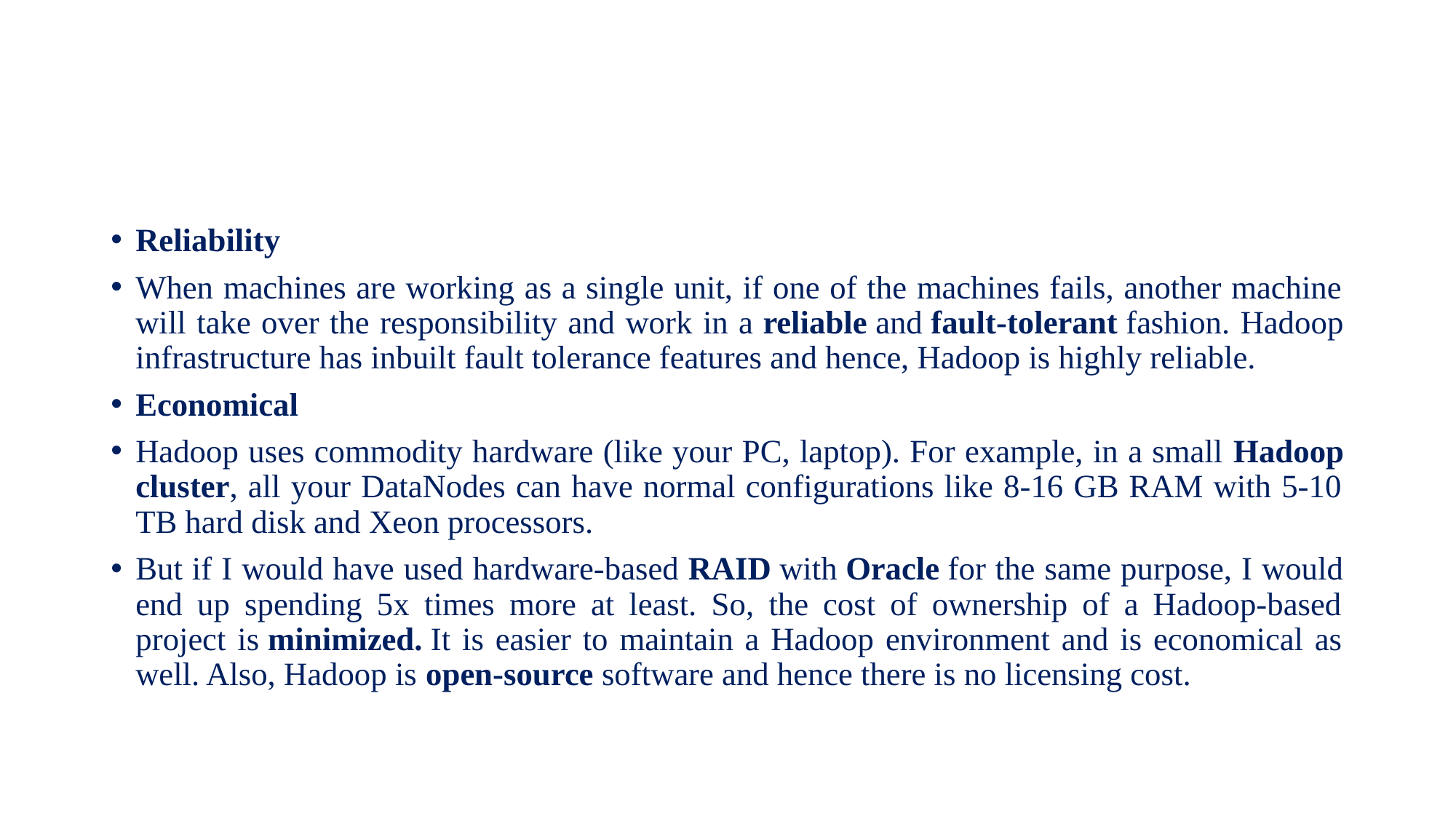

#
Reliability
When machines are working as a single unit, if one of the machines fails, another machine will take over the responsibility and work in a reliable and fault-tolerant fashion. Hadoop infrastructure has inbuilt fault tolerance features and hence, Hadoop is highly reliable.
Economical
Hadoop uses commodity hardware (like your PC, laptop). For example, in a small Hadoop cluster, all your DataNodes can have normal configurations like 8-16 GB RAM with 5-10 TB hard disk and Xeon processors.
But if I would have used hardware-based RAID with Oracle for the same purpose, I would end up spending 5x times more at least. So, the cost of ownership of a Hadoop-based project is minimized. It is easier to maintain a Hadoop environment and is economical as well. Also, Hadoop is open-source software and hence there is no licensing cost.